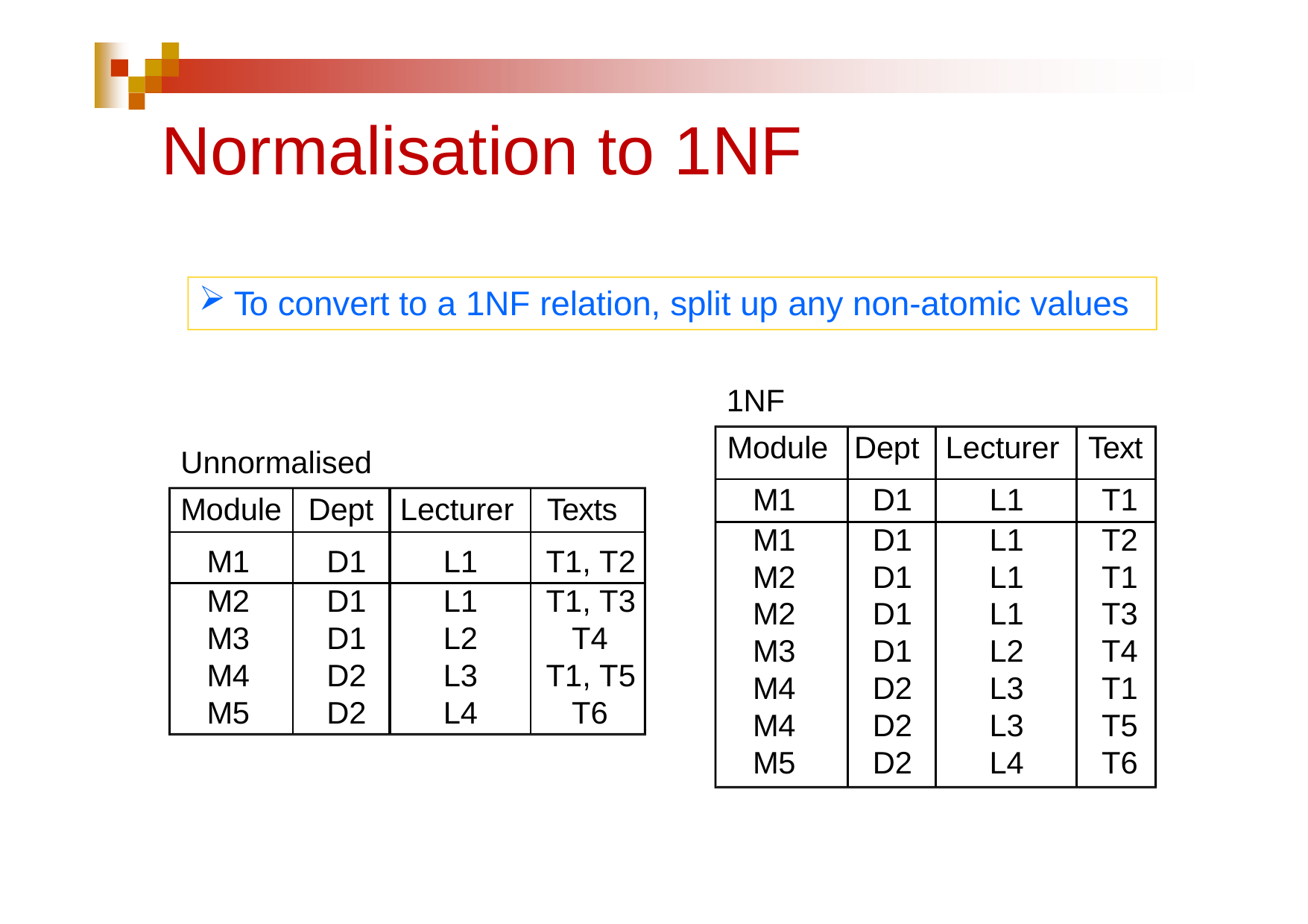

# Normalisation to 1NF

To convert to a 1NF relation, split up any non-atomic values

1NF
Unnormalised

| Module | Dept | Lecturer | Text |
| --- | --- | --- | --- |
| M1 | D1 | L1 | T1 |
| M1 | D1 | L1 | T2 |
| M2 | D1 | L1 | T1 |
| M2 | D1 | L1 | T3 |
| M3 | D1 | L2 | T4 |
| M4 | D2 | L3 | T1 |
| M4 | D2 | L3 | T5 |
| M5 | D2 | L4 | T6 |

| Module | Dept | Lecturer | Texts |
| --- | --- | --- | --- |
| M1 | D1 | L1 | T1, T2 |
| M2 | D1 | L1 | T1, T3 |
| M3 | D1 | L2 | T4 |
| M4 | D2 | L3 | T1, T5 |
| M5 | D2 | L4 | T6 |